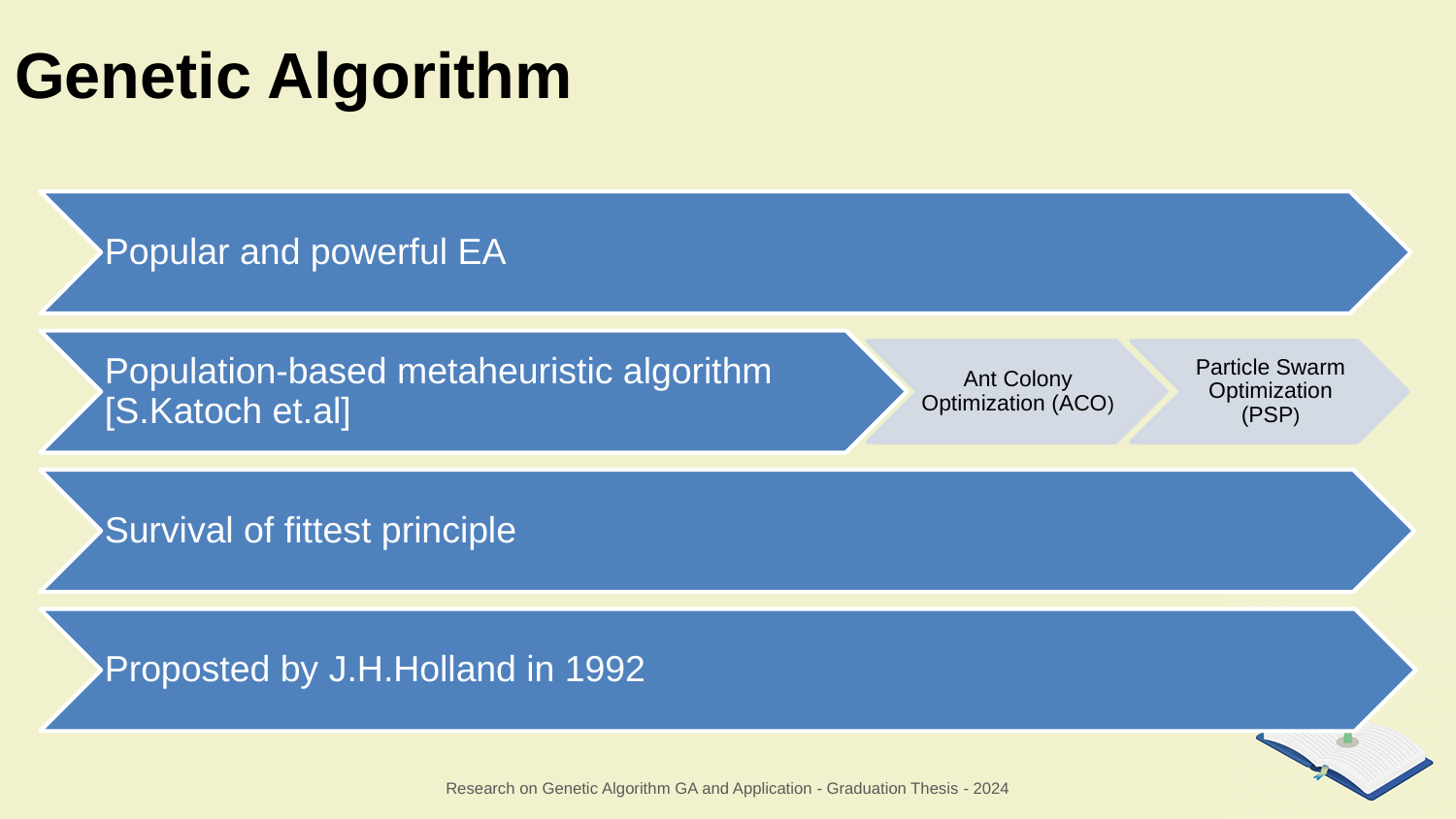

# Genetic Algorithm
Popular and powerful EA
Population-based metaheuristic algorithm [S.Katoch et.al]
Ant Colony Optimization (ACO)
Particle Swarm Optimization (PSP)
Survival of fittest principle
Proposted by J.H.Holland in 1992
Research on Genetic Algorithm GA and Application - Graduation Thesis - 2024